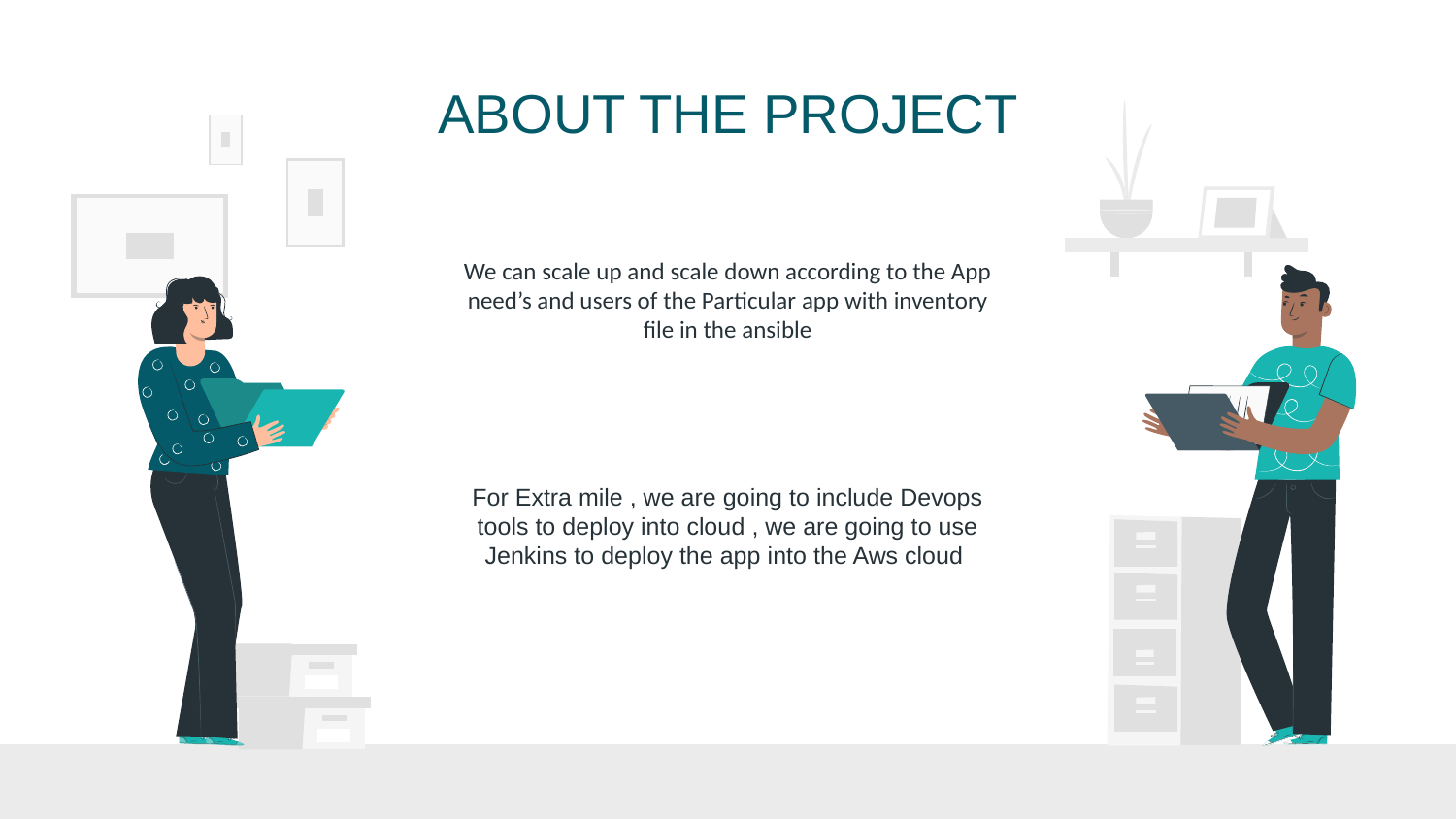

# ABOUT THE PROJECT
We can scale up and scale down according to the App need’s and users of the Particular app with inventory file in the ansible

For Extra mile , we are going to include Devops tools to deploy into cloud , we are going to use Jenkins to deploy the app into the Aws cloud